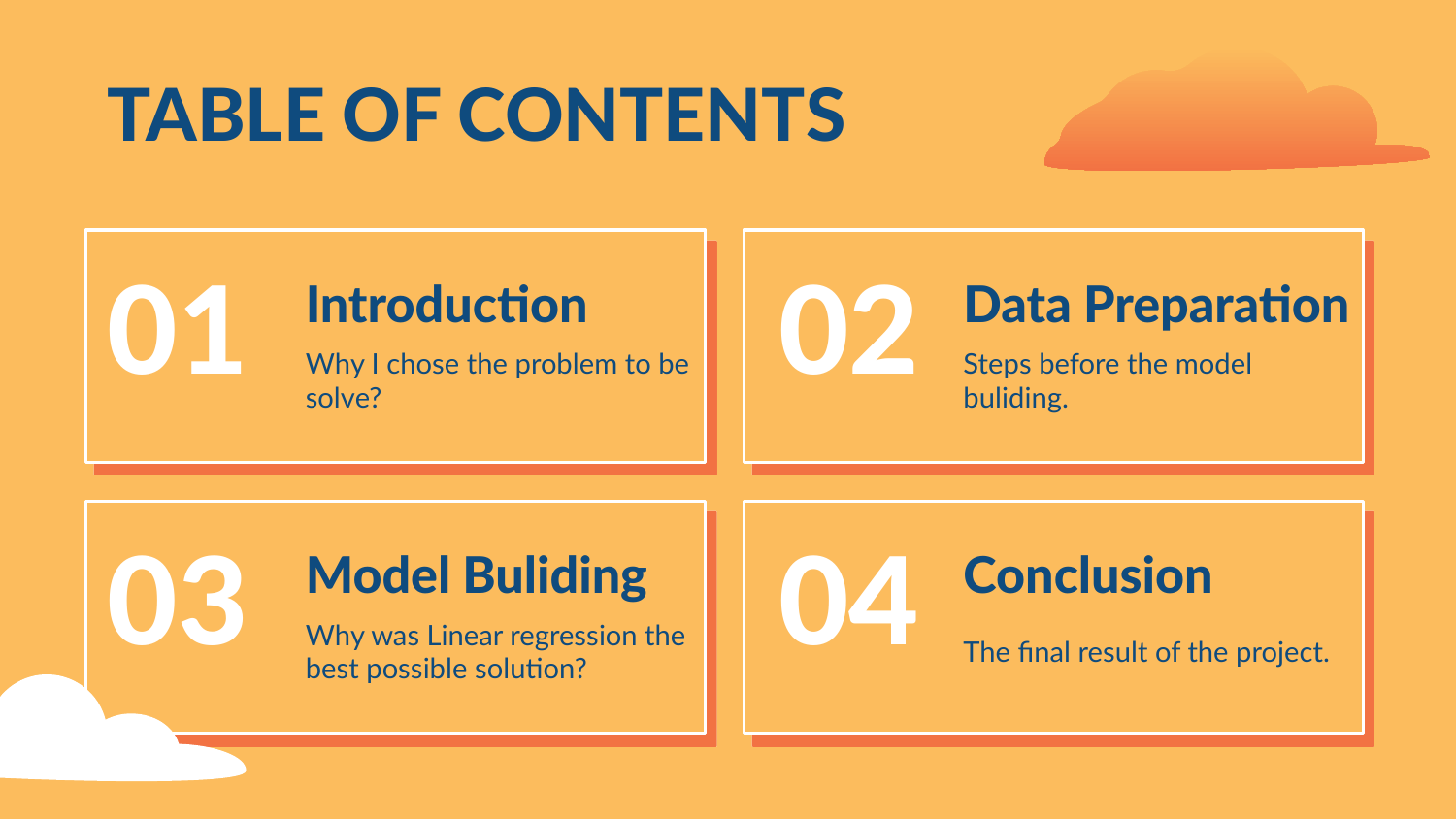

TABLE OF CONTENTS

01
02
# Introduction
Data Preparation
Why I chose the problem to be solve?
Steps before the model buliding.

03
04
Model Buliding
Conclusion
Why was Linear regression the best possible solution?
The final result of the project.